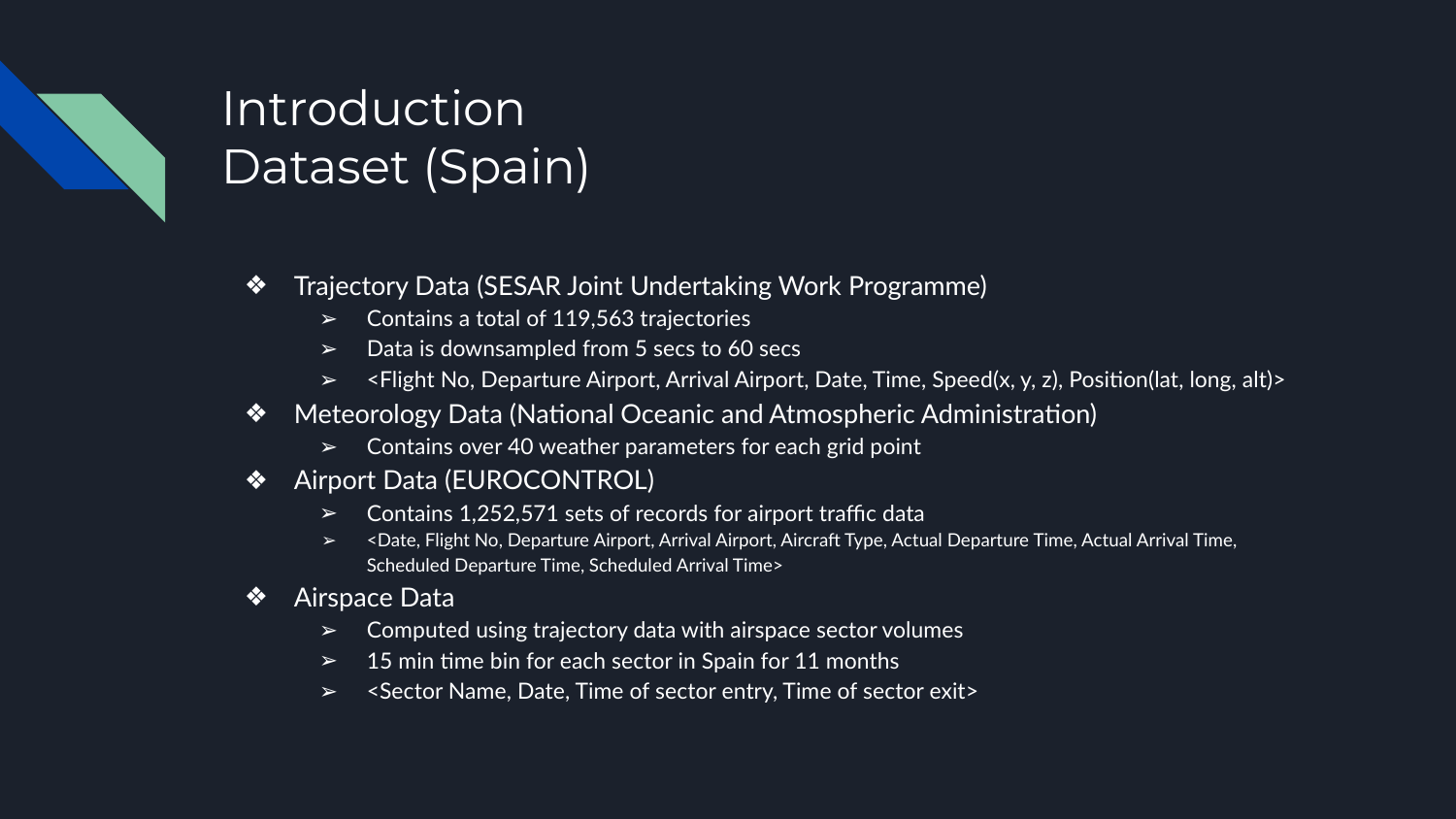

# Introduction
Dataset (Spain)
Trajectory Data (SESAR Joint Undertaking Work Programme)
Contains a total of 119,563 trajectories
Data is downsampled from 5 secs to 60 secs
<Flight No, Departure Airport, Arrival Airport, Date, Time, Speed(x, y, z), Position(lat, long, alt)>
Meteorology Data (National Oceanic and Atmospheric Administration)
Contains over 40 weather parameters for each grid point
Airport Data (EUROCONTROL)
Contains 1,252,571 sets of records for airport traffic data
<Date, Flight No, Departure Airport, Arrival Airport, Aircraft Type, Actual Departure Time, Actual Arrival Time, Scheduled Departure Time, Scheduled Arrival Time>
Airspace Data
Computed using trajectory data with airspace sector volumes
15 min time bin for each sector in Spain for 11 months
<Sector Name, Date, Time of sector entry, Time of sector exit>